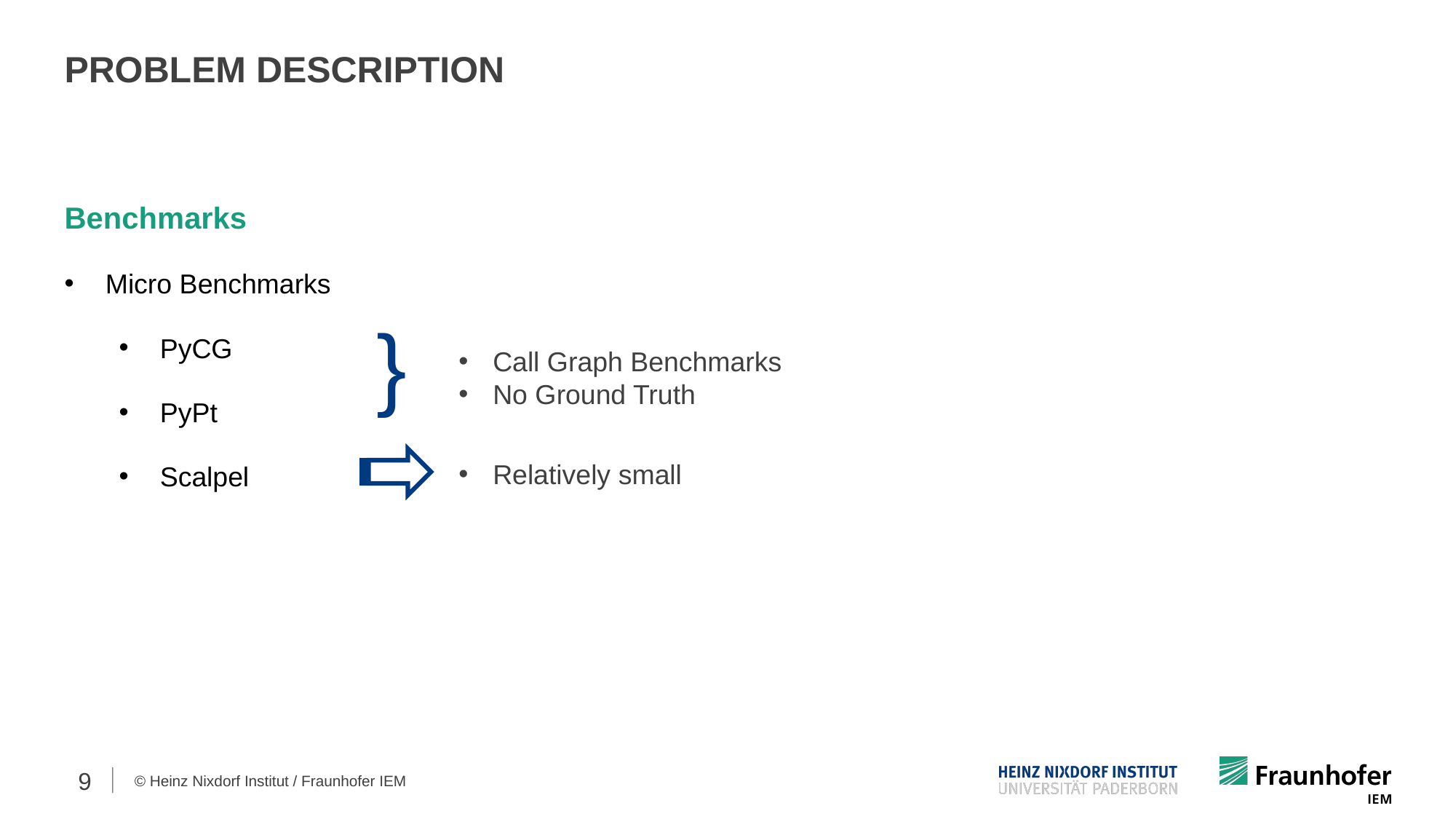

PROBLEM DESCRIPTION

Benchmarks
Micro Benchmarks
PyCG
PyPt
Scalpel

}
Call Graph Benchmarks
No Ground Truth

Relatively small
9
© Heinz Nixdorf Institut / Fraunhofer IEM